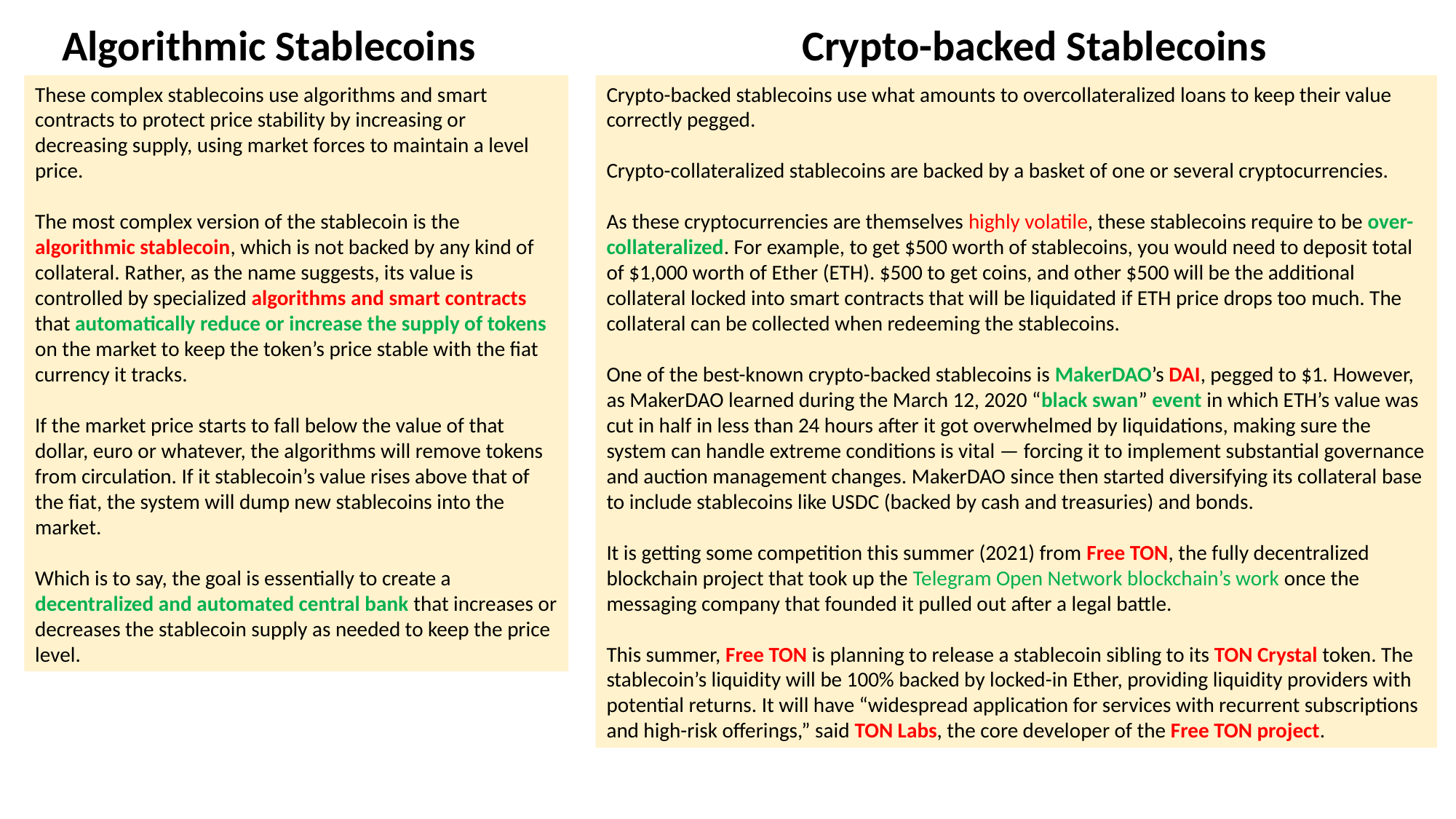

Algorithmic Stablecoins
Crypto-backed Stablecoins
These complex stablecoins use algorithms and smart contracts to protect price stability by increasing or decreasing supply, using market forces to maintain a level price.

The most complex version of the stablecoin is the algorithmic stablecoin, which is not backed by any kind of collateral. Rather, as the name suggests, its value is controlled by specialized algorithms and smart contracts that automatically reduce or increase the supply of tokens on the market to keep the token’s price stable with the fiat currency it tracks.

If the market price starts to fall below the value of that dollar, euro or whatever, the algorithms will remove tokens from circulation. If it stablecoin’s value rises above that of the fiat, the system will dump new stablecoins into the market.

Which is to say, the goal is essentially to create a decentralized and automated central bank that increases or decreases the stablecoin supply as needed to keep the price level.
Crypto-backed stablecoins use what amounts to overcollateralized loans to keep their value correctly pegged.

Crypto-collateralized stablecoins are backed by a basket of one or several cryptocurrencies.

As these cryptocurrencies are themselves highly volatile, these stablecoins require to be over-collateralized. For example, to get $500 worth of stablecoins, you would need to deposit total of $1,000 worth of Ether (ETH). $500 to get coins, and other $500 will be the additional collateral locked into smart contracts that will be liquidated if ETH price drops too much. The collateral can be collected when redeeming the stablecoins.

One of the best-known crypto-backed stablecoins is MakerDAO’s DAI, pegged to $1. However, as MakerDAO learned during the March 12, 2020 “black swan” event in which ETH’s value was cut in half in less than 24 hours after it got overwhelmed by liquidations, making sure the system can handle extreme conditions is vital — forcing it to implement substantial governance and auction management changes. MakerDAO since then started diversifying its collateral base to include stablecoins like USDC (backed by cash and treasuries) and bonds.

It is getting some competition this summer (2021) from Free TON, the fully decentralized blockchain project that took up the Telegram Open Network blockchain’s work once the messaging company that founded it pulled out after a legal battle.

This summer, Free TON is planning to release a stablecoin sibling to its TON Crystal token. The stablecoin’s liquidity will be 100% backed by locked-in Ether, providing liquidity providers with potential returns. It will have “widespread application for services with recurrent subscriptions and high-risk offerings,” said TON Labs, the core developer of the Free TON project.